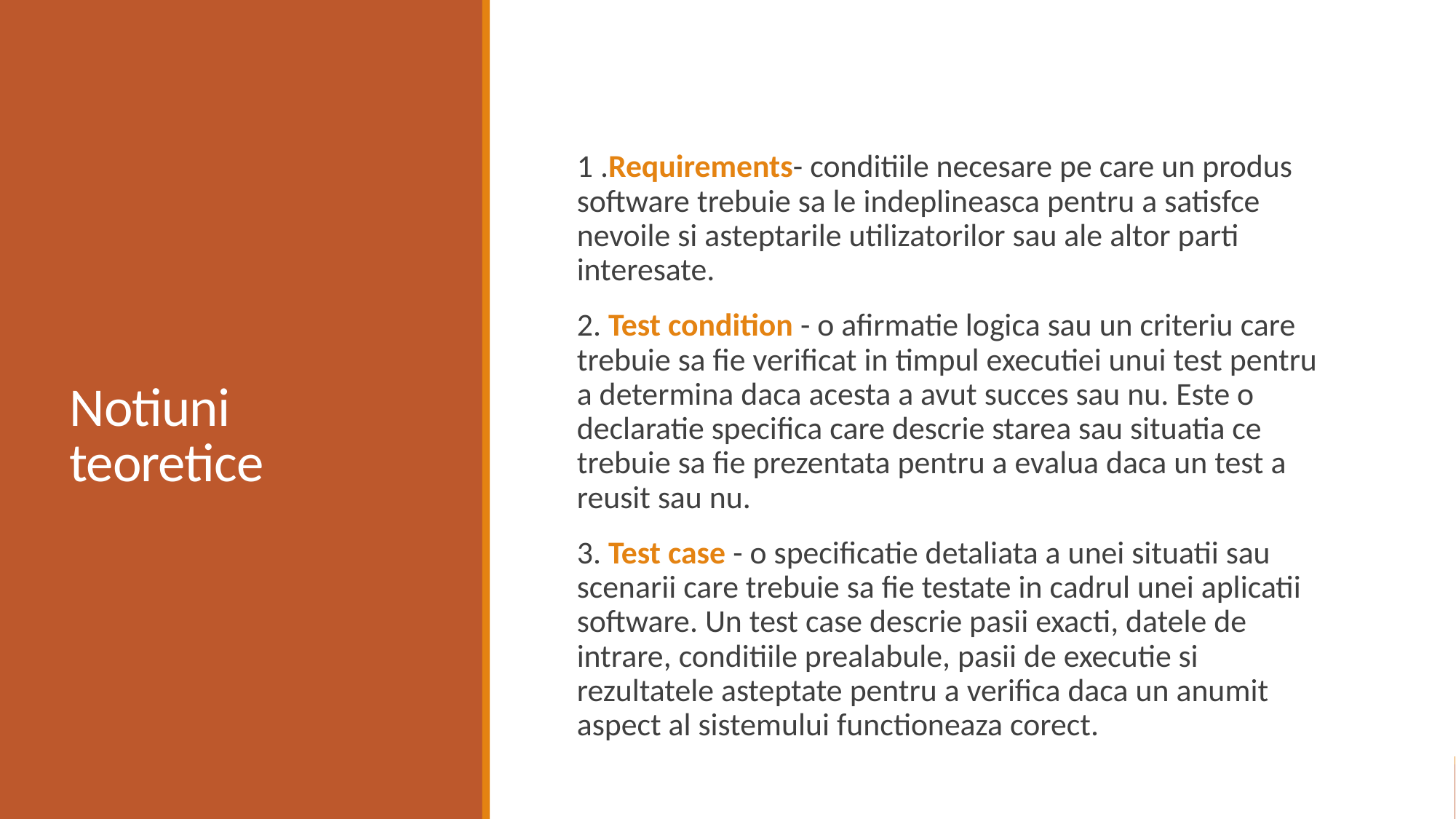

Notiuni teoretice
1 .Requirements- conditiile necesare pe care un produs software trebuie sa le indeplineasca pentru a satisfce nevoile si asteptarile utilizatorilor sau ale altor parti interesate.
2. Test condition - o afirmatie logica sau un criteriu care trebuie sa fie verificat in timpul executiei unui test pentru a determina daca acesta a avut succes sau nu. Este o declaratie specifica care descrie starea sau situatia ce trebuie sa fie prezentata pentru a evalua daca un test a reusit sau nu.
3. Test case - o specificatie detaliata a unei situatii sau scenarii care trebuie sa fie testate in cadrul unei aplicatii software. Un test case descrie pasii exacti, datele de intrare, conditiile prealabule, pasii de executie si rezultatele asteptate pentru a verifica daca un anumit aspect al sistemului functioneaza corect.